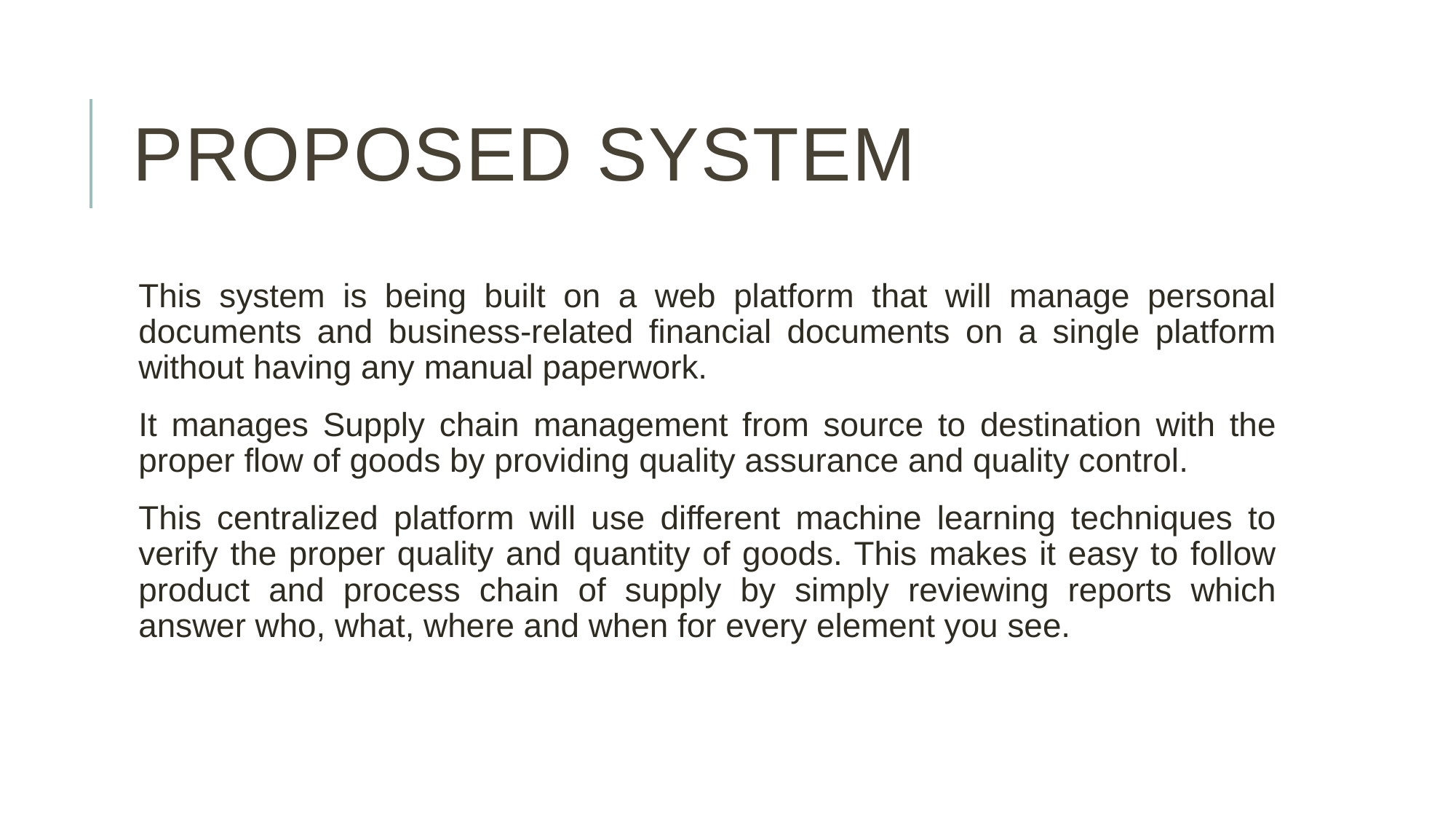

# Proposed System
This system is being built on a web platform that will manage personal documents and business-related financial documents on a single platform without having any manual paperwork.
It manages Supply chain management from source to destination with the proper flow of goods by providing quality assurance and quality control.
This centralized platform will use different machine learning techniques to verify the proper quality and quantity of goods. This makes it easy to follow product and process chain of supply by simply reviewing reports which answer who, what, where and when for every element you see.